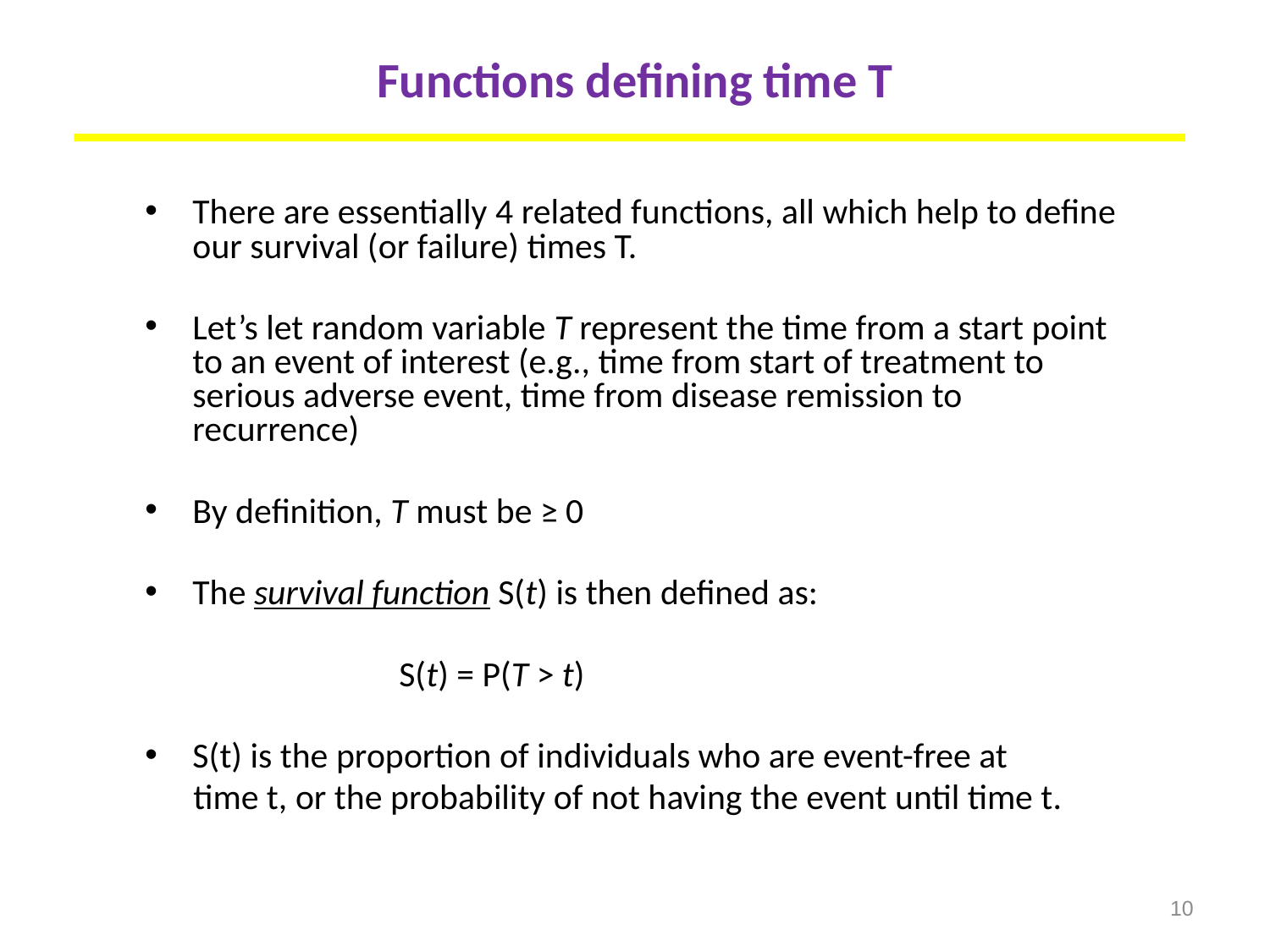

# Functions defining time T

There are essentially 4 related functions, all which help to define our survival (or failure) times T.

Let’s let random variable T represent the time from a start point to an event of interest (e.g., time from start of treatment to serious adverse event, time from disease remission to recurrence)

By definition, T must be ≥ 0

The survival function S(t) is then defined as:

		S(t) = P(T > t)

S(t) is the proportion of individuals who are event-free at
      time t, or the probability of not having the event until time t.
10